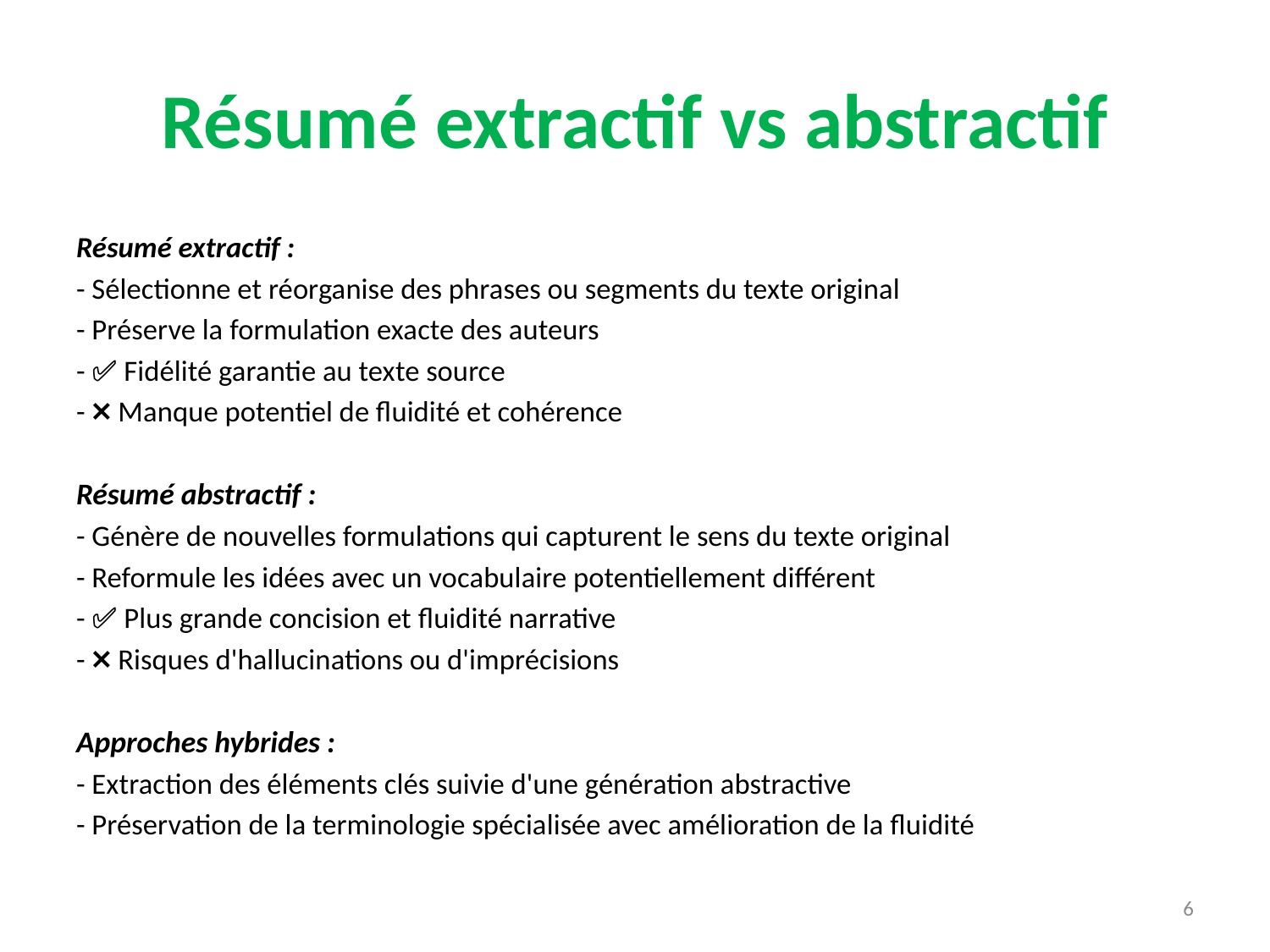

# Résumé extractif vs abstractif
Résumé extractif :
- Sélectionne et réorganise des phrases ou segments du texte original
- Préserve la formulation exacte des auteurs
- ✅ Fidélité garantie au texte source
- ❌ Manque potentiel de fluidité et cohérence

Résumé abstractif :
- Génère de nouvelles formulations qui capturent le sens du texte original
- Reformule les idées avec un vocabulaire potentiellement différent
- ✅ Plus grande concision et fluidité narrative
- ❌ Risques d'hallucinations ou d'imprécisions

Approches hybrides :
- Extraction des éléments clés suivie d'une génération abstractive
- Préservation de la terminologie spécialisée avec amélioration de la fluidité
6